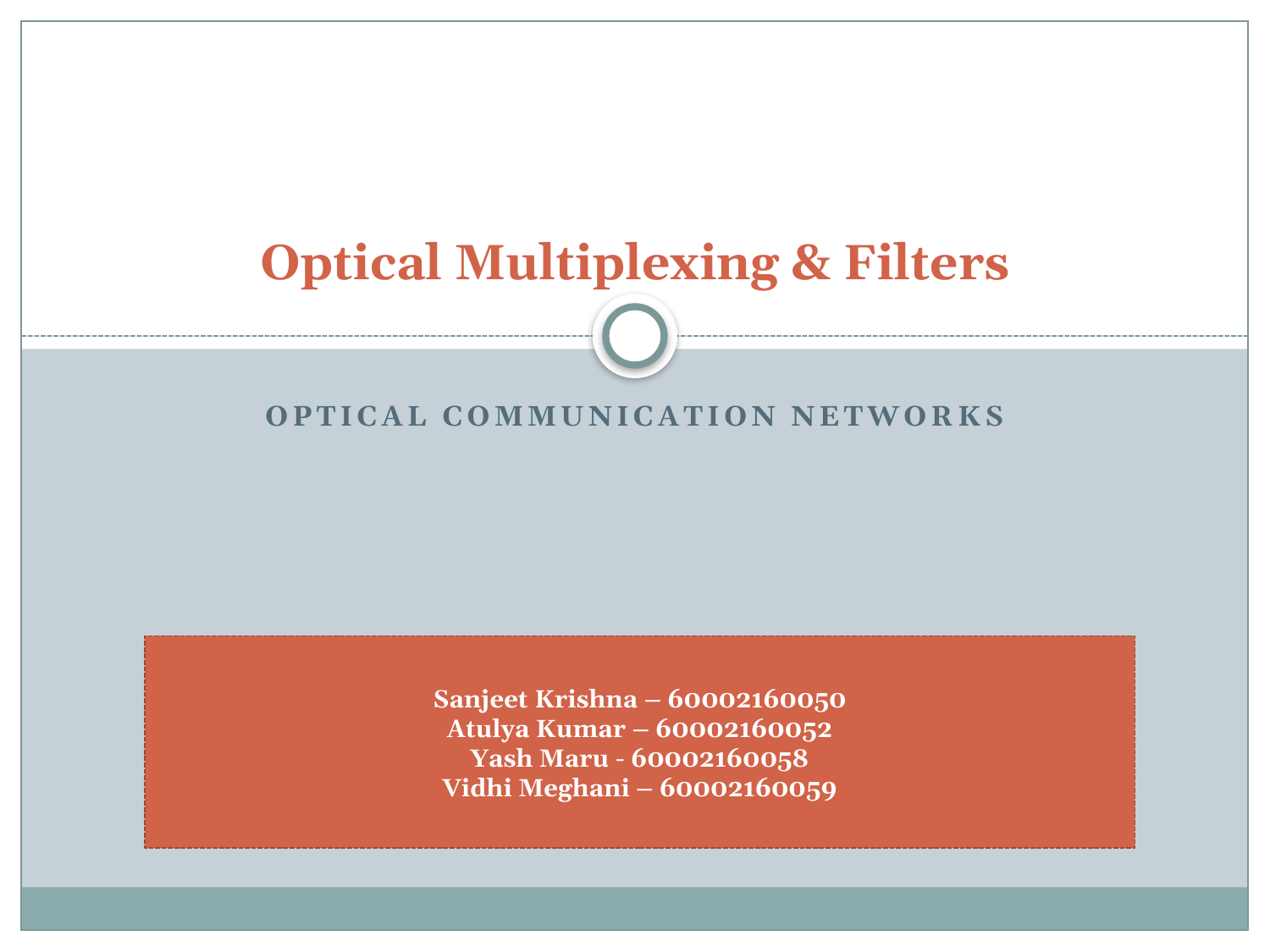

# Optical Multiplexing & Filters
optical communication networks

Sanjeet Krishna – 60002160050
Atulya Kumar – 60002160052
Yash Maru - 60002160058
Vidhi Meghani – 60002160059